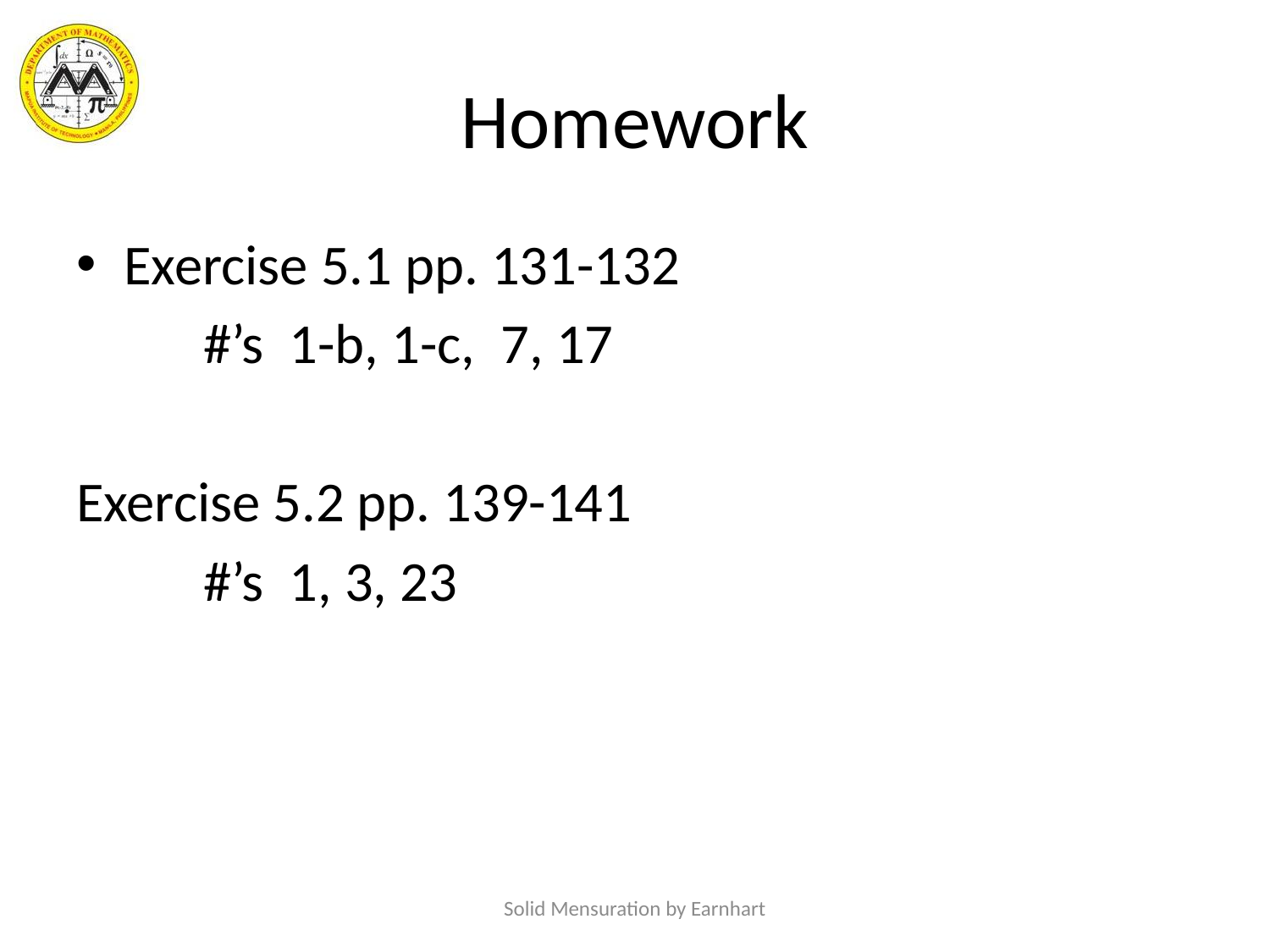

# Homework
Exercise 5.1 pp. 131-132
	#’s  1-b, 1-c,  7, 17

Exercise 5.2 pp. 139-141
	#’s  1, 3, 23
Solid Mensuration by Earnhart